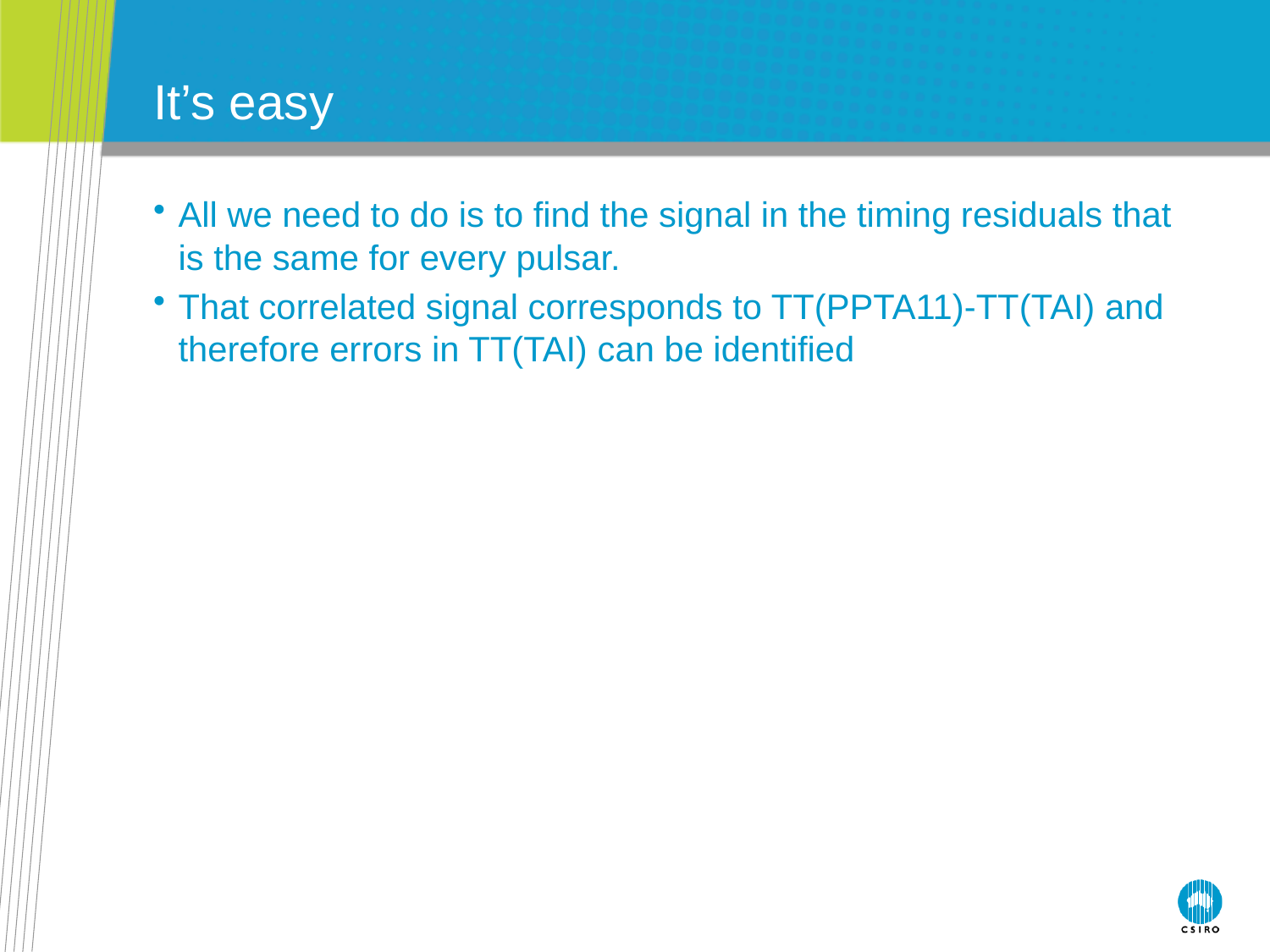

It’s easy
All we need to do is to find the signal in the timing residuals that is the same for every pulsar.
That correlated signal corresponds to TT(PPTA11)-TT(TAI) and therefore errors in TT(TAI) can be identified